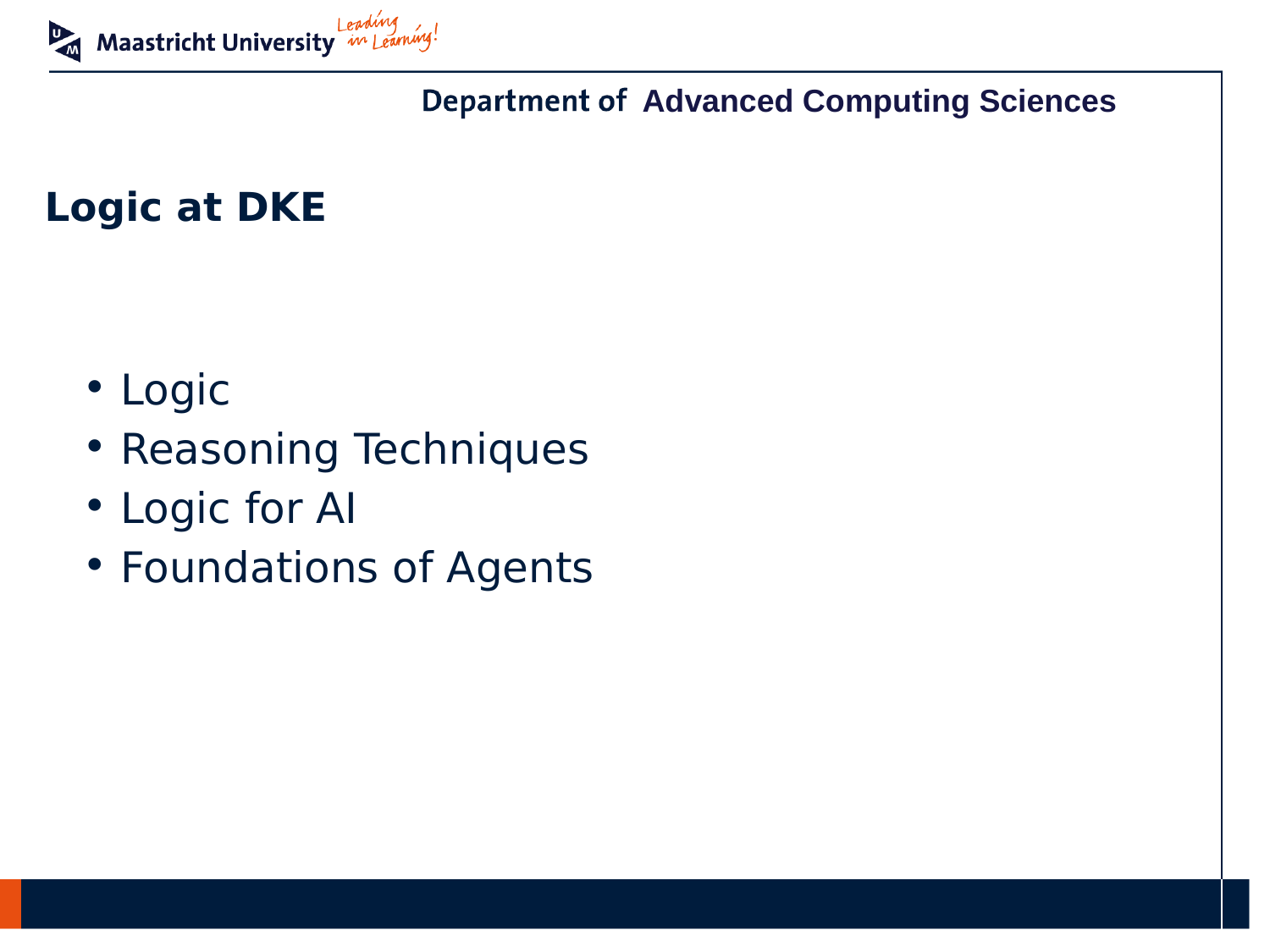

# Logic at DKE

 Logic
 Reasoning Techniques
 Logic for AI
 Foundations of Agents